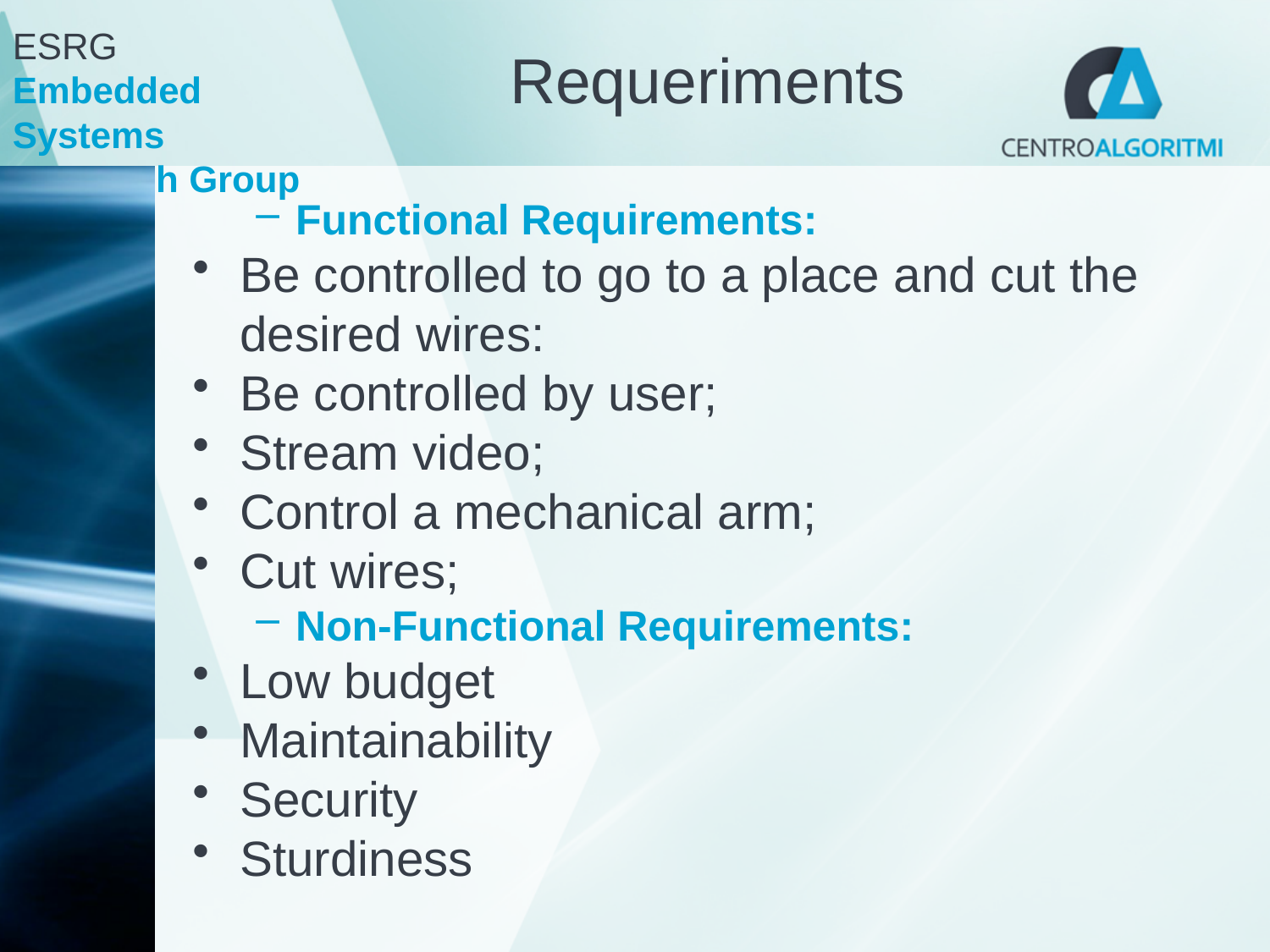

# Requeriments
Functional Requirements:
Be controlled to go to a place and cut the desired wires:
Be controlled by user;
Stream video;
Control a mechanical arm;
Cut wires;
Non-Functional Requirements:
Low budget
Maintainability
Security
Sturdiness